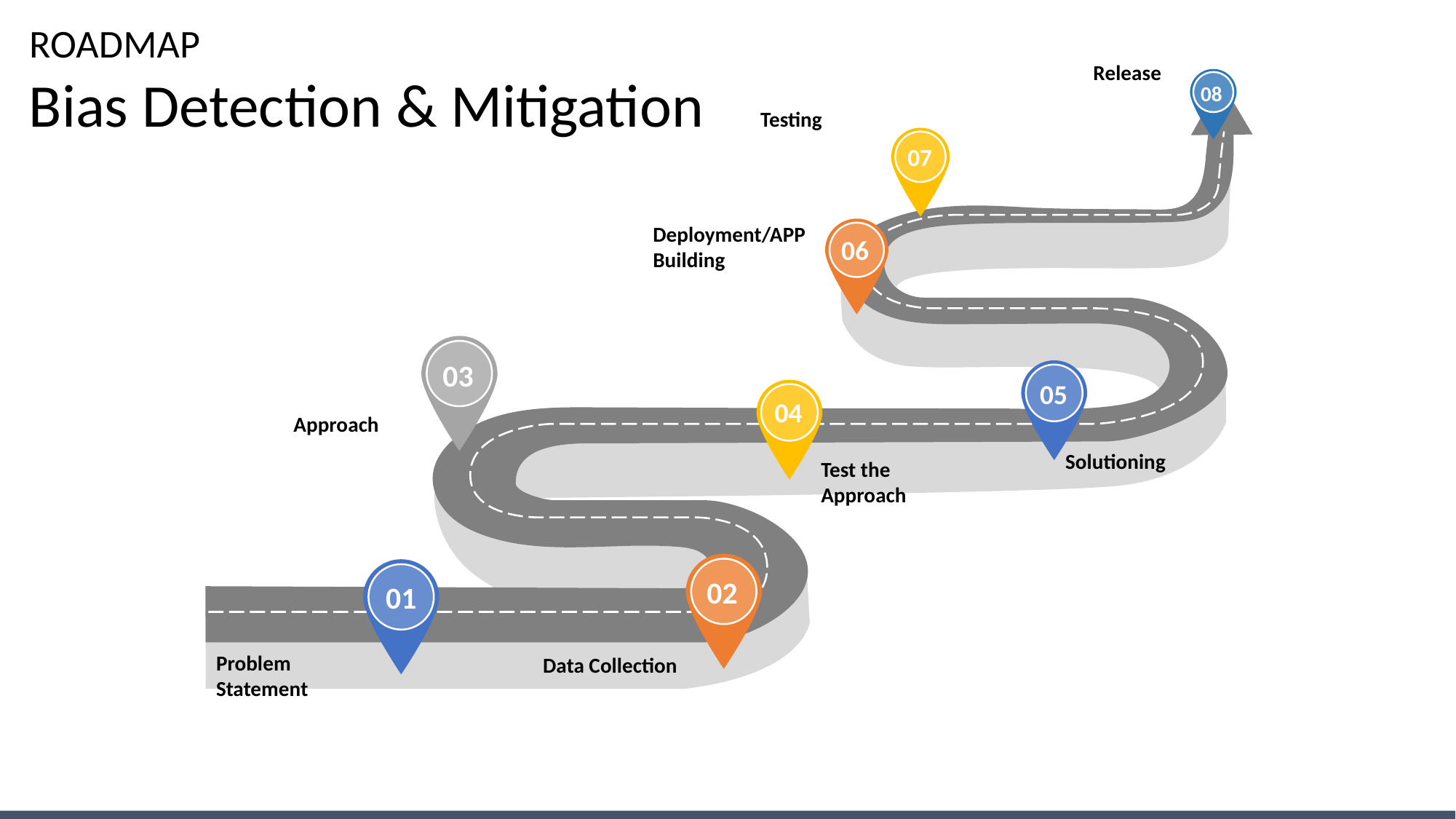

# ROADMAP
Release

Bias Detection & Mitigation
08

Testing

07
Deployment/APP Building

06

03

05

04
Approach
Solutioning
Test the Approach

02
01
Problem Statement
Data Collection